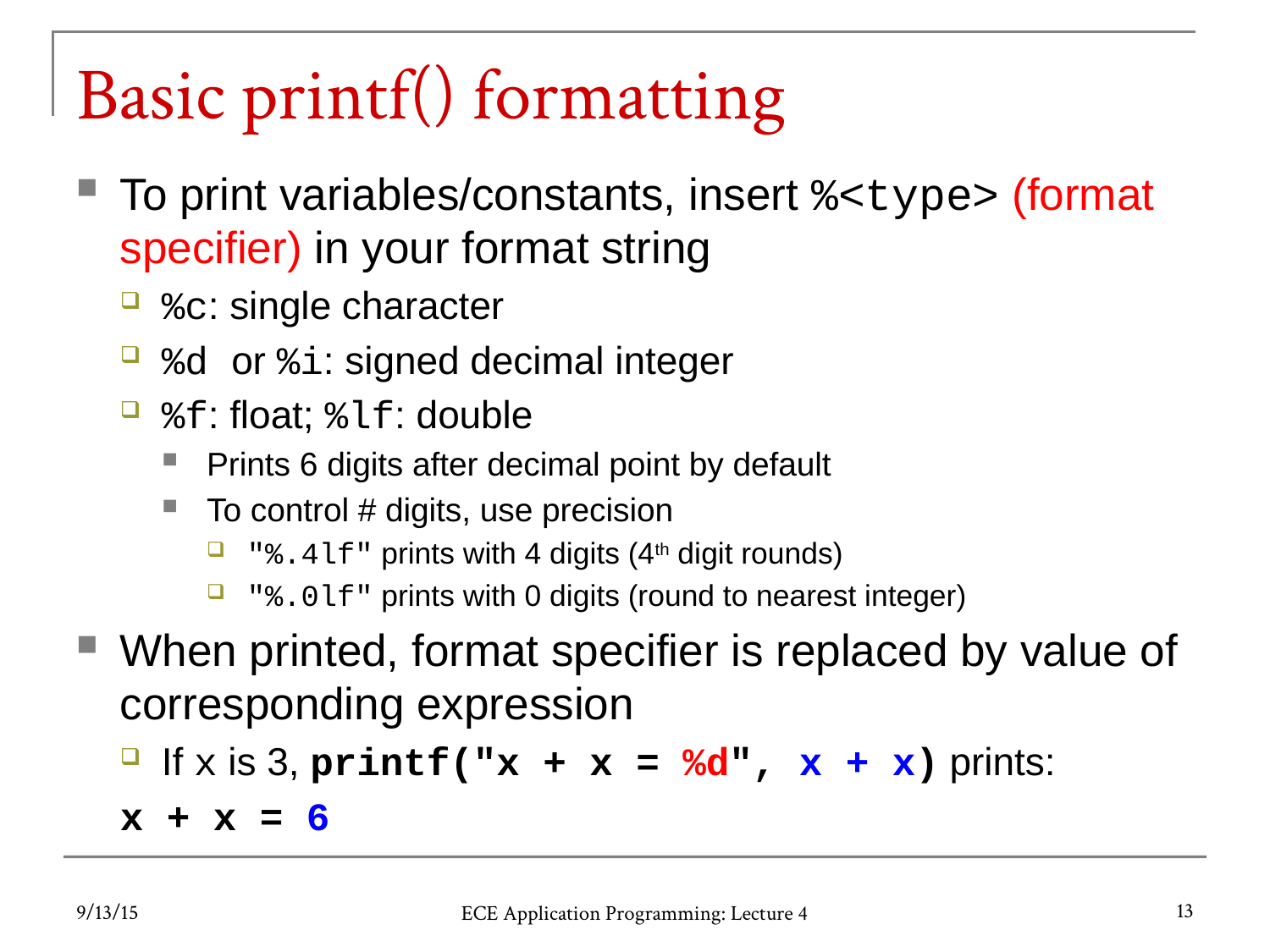

# Basic printf() formatting
To print variables/constants, insert %<type> (format specifier) in your format string
%c: single character
%d or %i: signed decimal integer
%f: float; %lf: double
Prints 6 digits after decimal point by default
To control # digits, use precision
"%.4lf" prints with 4 digits (4th digit rounds)
"%.0lf" prints with 0 digits (round to nearest integer)
When printed, format specifier is replaced by value of corresponding expression
If x is 3, printf("x + x = %d", x + x) prints:
	x + x = 6
9/13/15
13
ECE Application Programming: Lecture 4